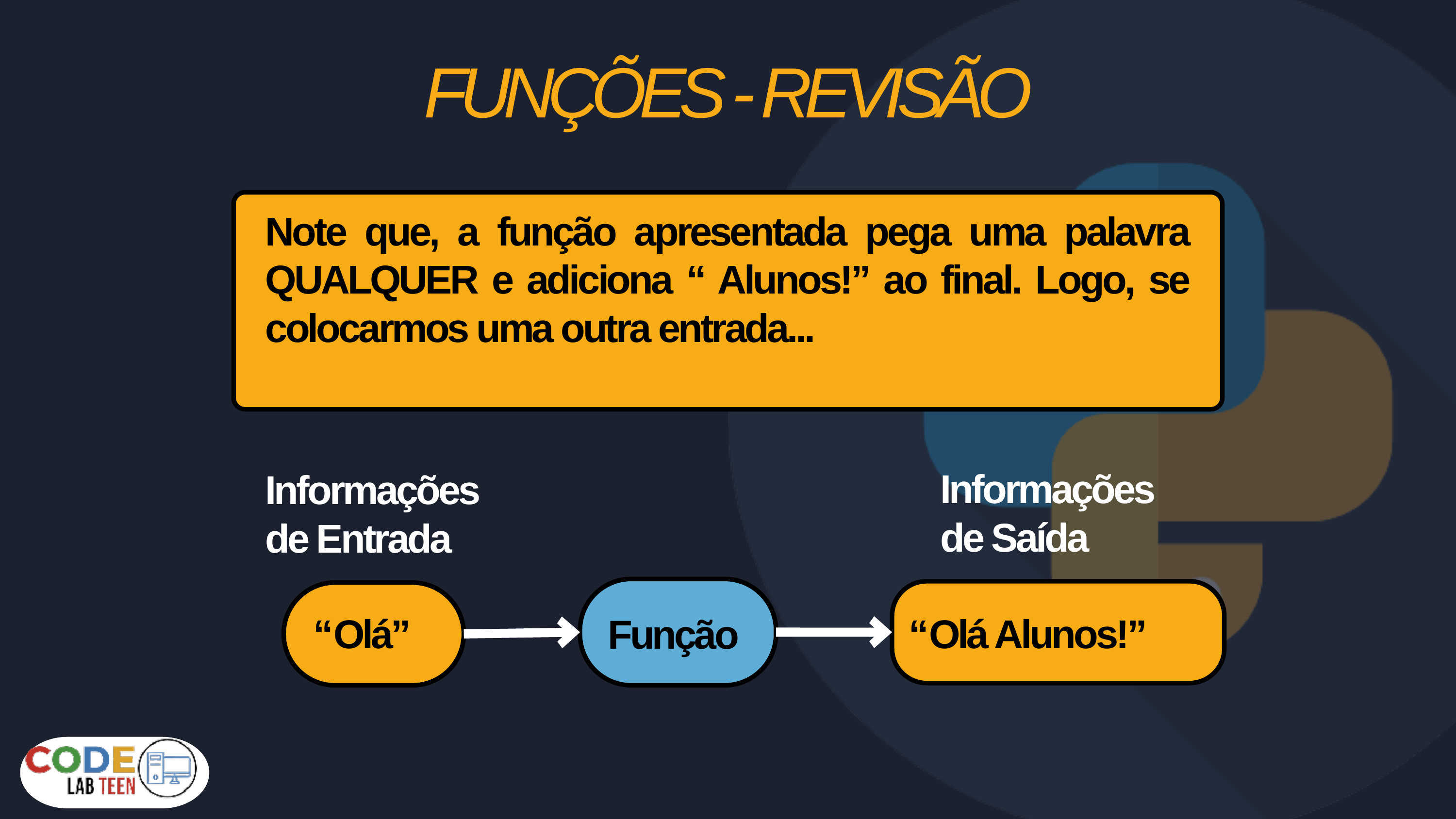

FUNÇÕES - REVISÃO

Note que, a função apresentada pega uma palavra QUALQUER e adiciona “ Alunos!” ao final. Logo, se colocarmos uma outra entrada...
Informações de Saída
Informações de Entrada

Função

“Olá Alunos!”

“Olá”